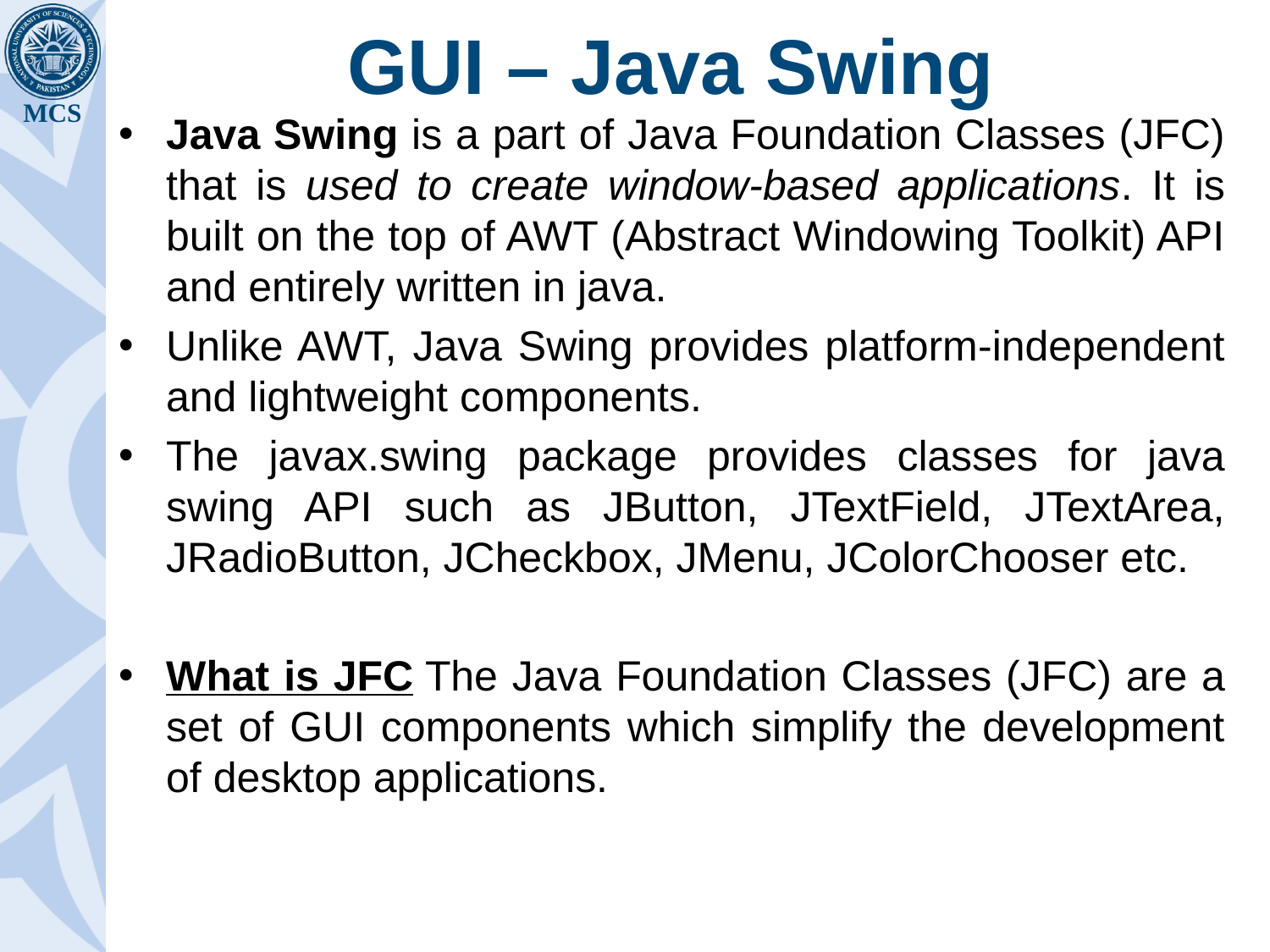

# GUI – Java Swing
Java Swing is a part of Java Foundation Classes (JFC) that is used to create window-based applications. It is built on the top of AWT (Abstract Windowing Toolkit) API and entirely written in java.
Unlike AWT, Java Swing provides platform-independent and lightweight components.
The javax.swing package provides classes for java swing API such as JButton, JTextField, JTextArea, JRadioButton, JCheckbox, JMenu, JColorChooser etc.

What is JFC	The Java Foundation Classes (JFC) are a set of GUI components which simplify the development of desktop applications.